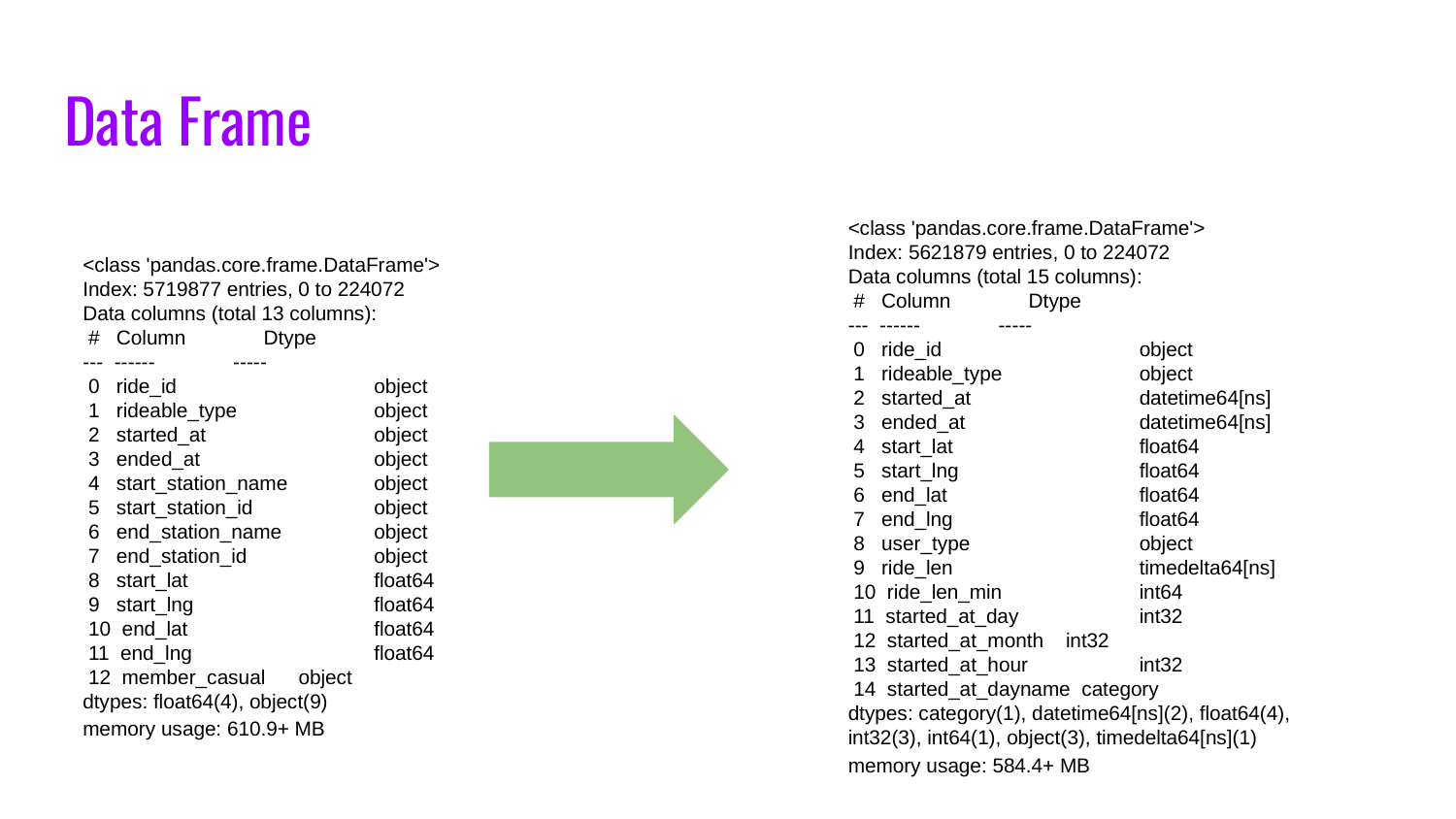

# Data Frame
<class 'pandas.core.frame.DataFrame'>
Index: 5621879 entries, 0 to 224072
Data columns (total 15 columns):
 #   Column              Dtype
---  ------              -----
 0   ride_id             	object
 1   rideable_type       	object
 2   started_at          	datetime64[ns]
 3   ended_at            	datetime64[ns]
 4   start_lat           	float64
 5   start_lng           	float64
 6   end_lat             	float64
 7   end_lng             	float64
 8   user_type           	object
 9   ride_len            	timedelta64[ns]
 10  ride_len_min        	int64
 11  started_at_day      	int32
 12  started_at_month    int32
 13  started_at_hour     	int32
 14  started_at_dayname  category
dtypes: category(1), datetime64[ns](2), float64(4), int32(3), int64(1), object(3), timedelta64[ns](1)
memory usage: 584.4+ MB
<class 'pandas.core.frame.DataFrame'>
Index: 5719877 entries, 0 to 224072
Data columns (total 13 columns):
 #   Column              Dtype
---  ------              -----
 0   ride_id             	object
 1   rideable_type       	object
 2   started_at          	object
 3   ended_at            	object
 4   start_station_name  	object
 5   start_station_id    	object
 6   end_station_name   	object
 7   end_station_id      	object
 8   start_lat           	float64
 9   start_lng           	float64
 10  end_lat             	float64
 11  end_lng             	float64
 12  member_casual      object
dtypes: float64(4), object(9)
memory usage: 610.9+ MB